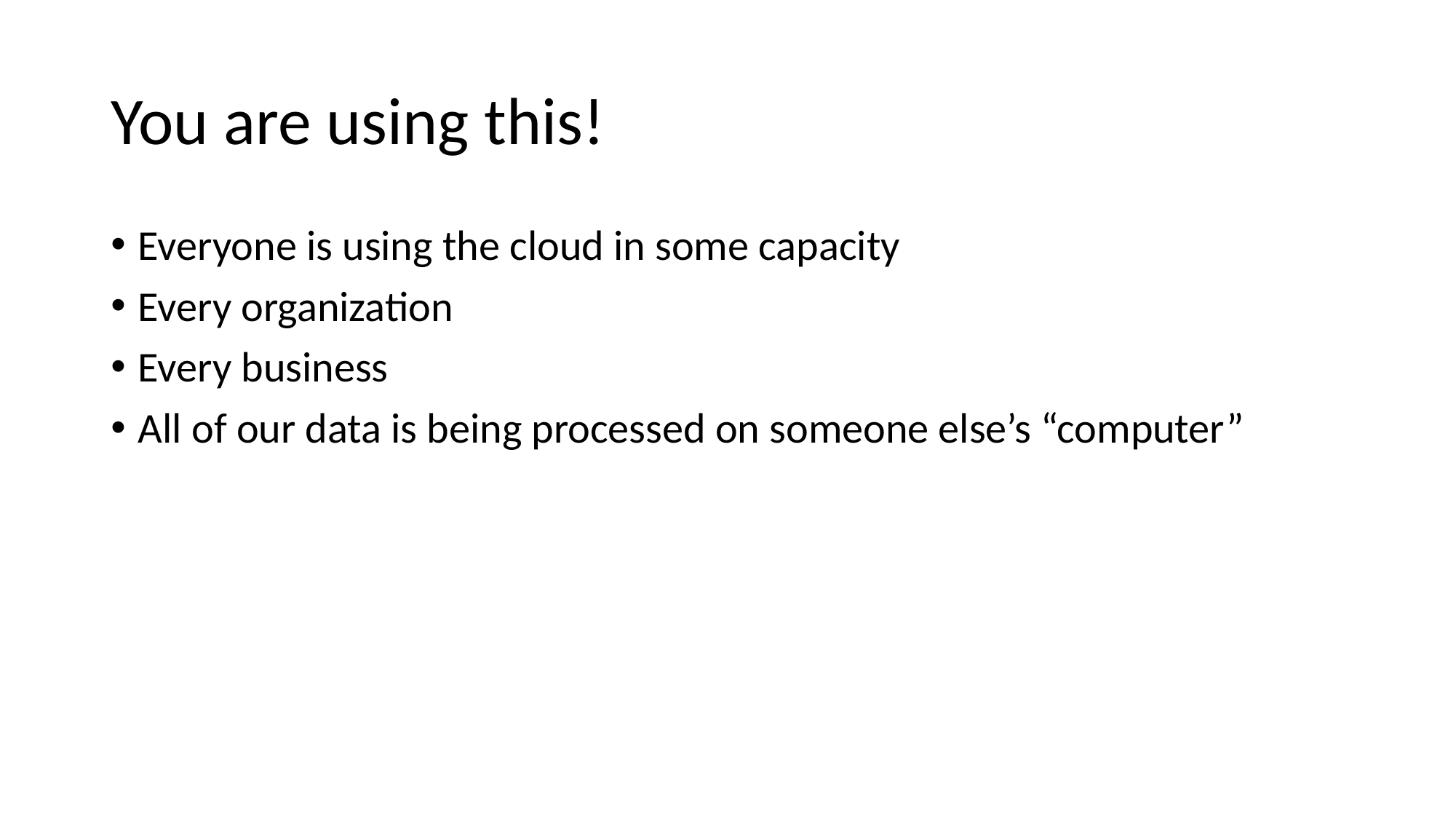

# You are using this!
Everyone is using the cloud in some capacity
Every organization
Every business
All of our data is being processed on someone else’s “computer”